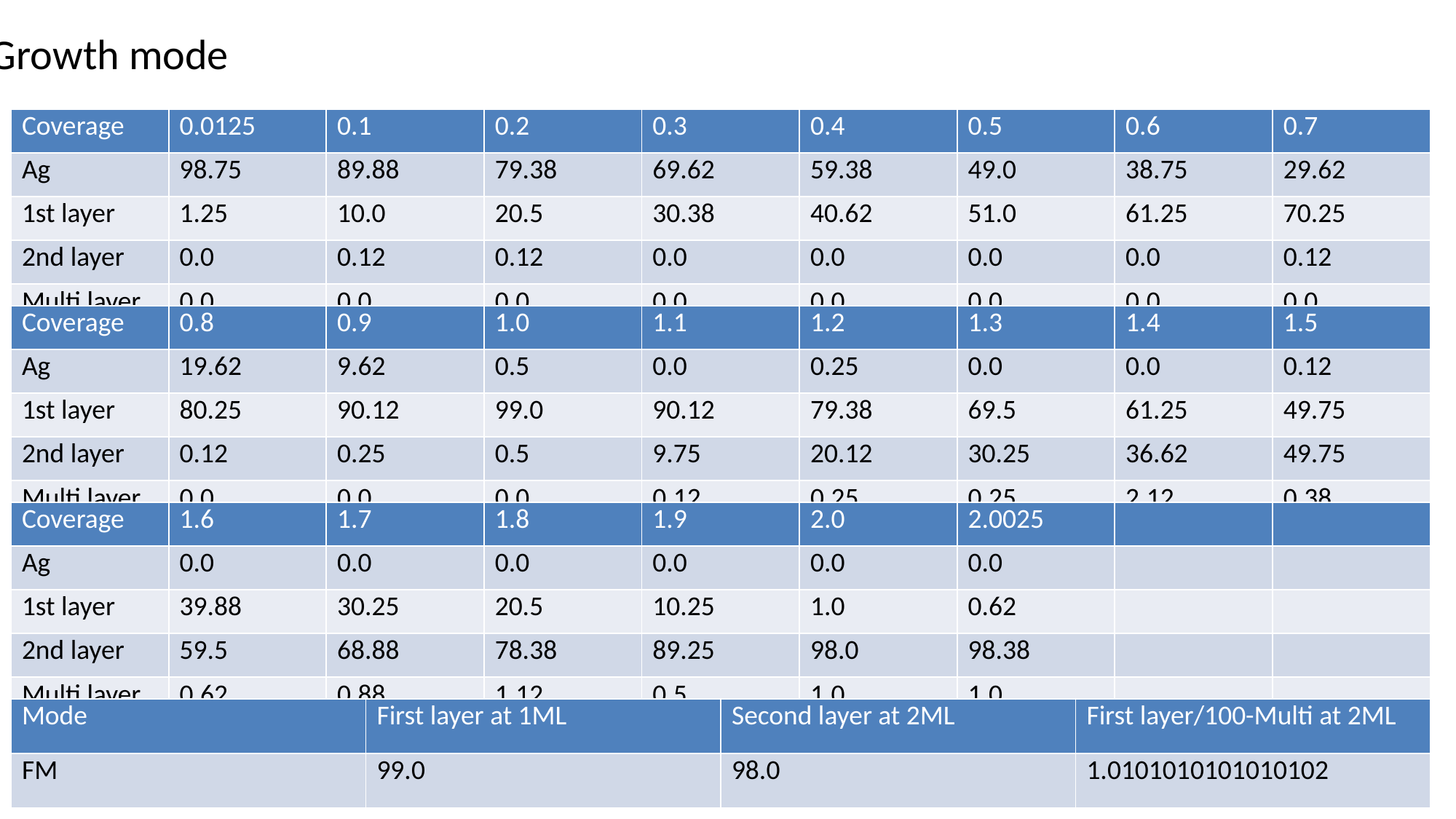

Growth mode
| Coverage | 0.0125 | 0.1 | 0.2 | 0.3 | 0.4 | 0.5 | 0.6 | 0.7 |
| --- | --- | --- | --- | --- | --- | --- | --- | --- |
| Ag | 98.75 | 89.88 | 79.38 | 69.62 | 59.38 | 49.0 | 38.75 | 29.62 |
| 1st layer | 1.25 | 10.0 | 20.5 | 30.38 | 40.62 | 51.0 | 61.25 | 70.25 |
| 2nd layer | 0.0 | 0.12 | 0.12 | 0.0 | 0.0 | 0.0 | 0.0 | 0.12 |
| Multi layer | 0.0 | 0.0 | 0.0 | 0.0 | 0.0 | 0.0 | 0.0 | 0.0 |
| Coverage | 0.8 | 0.9 | 1.0 | 1.1 | 1.2 | 1.3 | 1.4 | 1.5 |
| --- | --- | --- | --- | --- | --- | --- | --- | --- |
| Ag | 19.62 | 9.62 | 0.5 | 0.0 | 0.25 | 0.0 | 0.0 | 0.12 |
| 1st layer | 80.25 | 90.12 | 99.0 | 90.12 | 79.38 | 69.5 | 61.25 | 49.75 |
| 2nd layer | 0.12 | 0.25 | 0.5 | 9.75 | 20.12 | 30.25 | 36.62 | 49.75 |
| Multi layer | 0.0 | 0.0 | 0.0 | 0.12 | 0.25 | 0.25 | 2.12 | 0.38 |
| Coverage | 1.6 | 1.7 | 1.8 | 1.9 | 2.0 | 2.0025 |  |  |
| --- | --- | --- | --- | --- | --- | --- | --- | --- |
| Ag | 0.0 | 0.0 | 0.0 | 0.0 | 0.0 | 0.0 |  |  |
| 1st layer | 39.88 | 30.25 | 20.5 | 10.25 | 1.0 | 0.62 |  |  |
| 2nd layer | 59.5 | 68.88 | 78.38 | 89.25 | 98.0 | 98.38 |  |  |
| Multi layer | 0.62 | 0.88 | 1.12 | 0.5 | 1.0 | 1.0 |  |  |
| Mode | First layer at 1ML | Second layer at 2ML | First layer/100-Multi at 2ML |
| --- | --- | --- | --- |
| FM | 99.0 | 98.0 | 1.0101010101010102 |